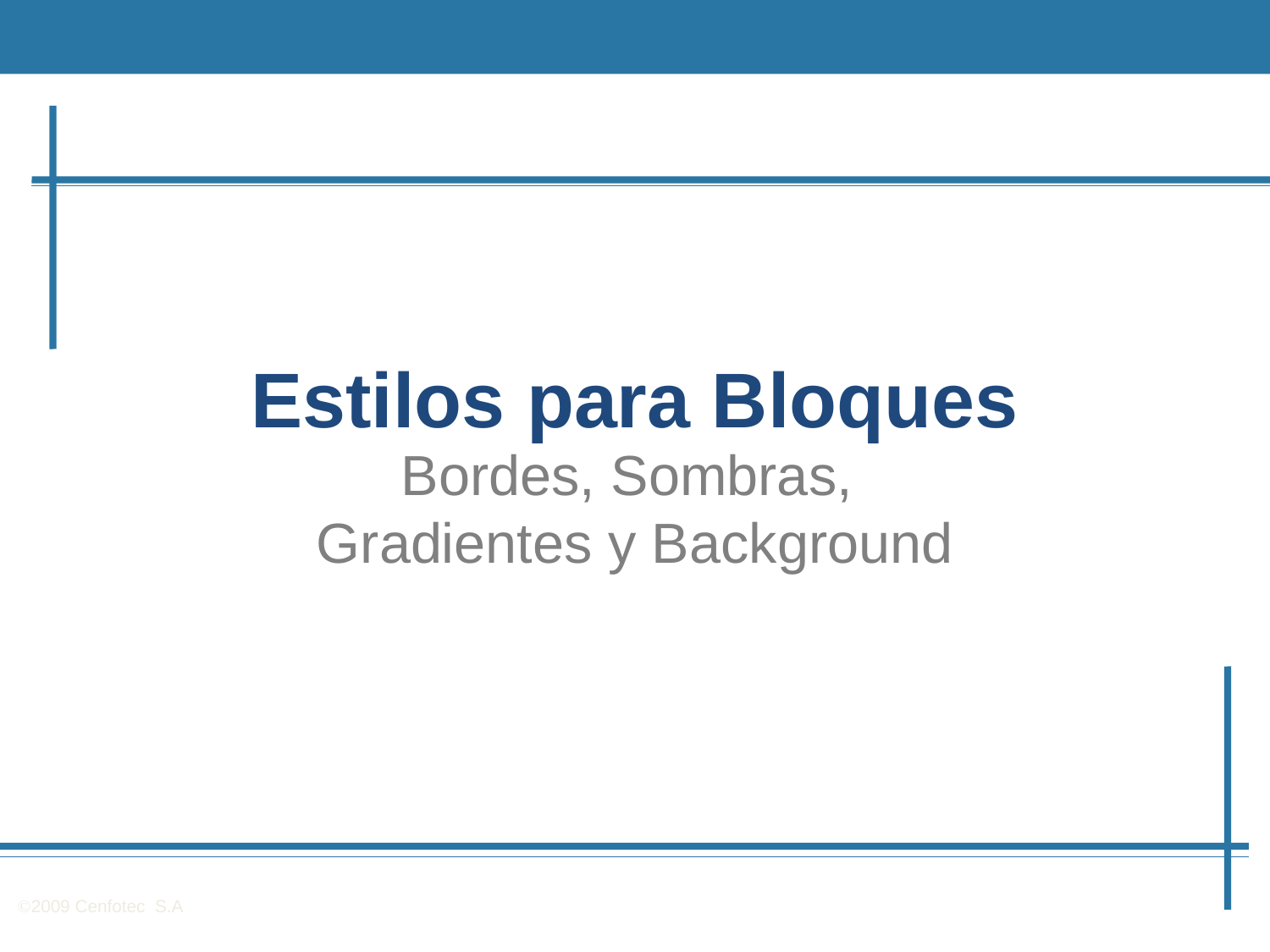

# Estilos para Bloques
Bordes, Sombras,
Gradientes y Background